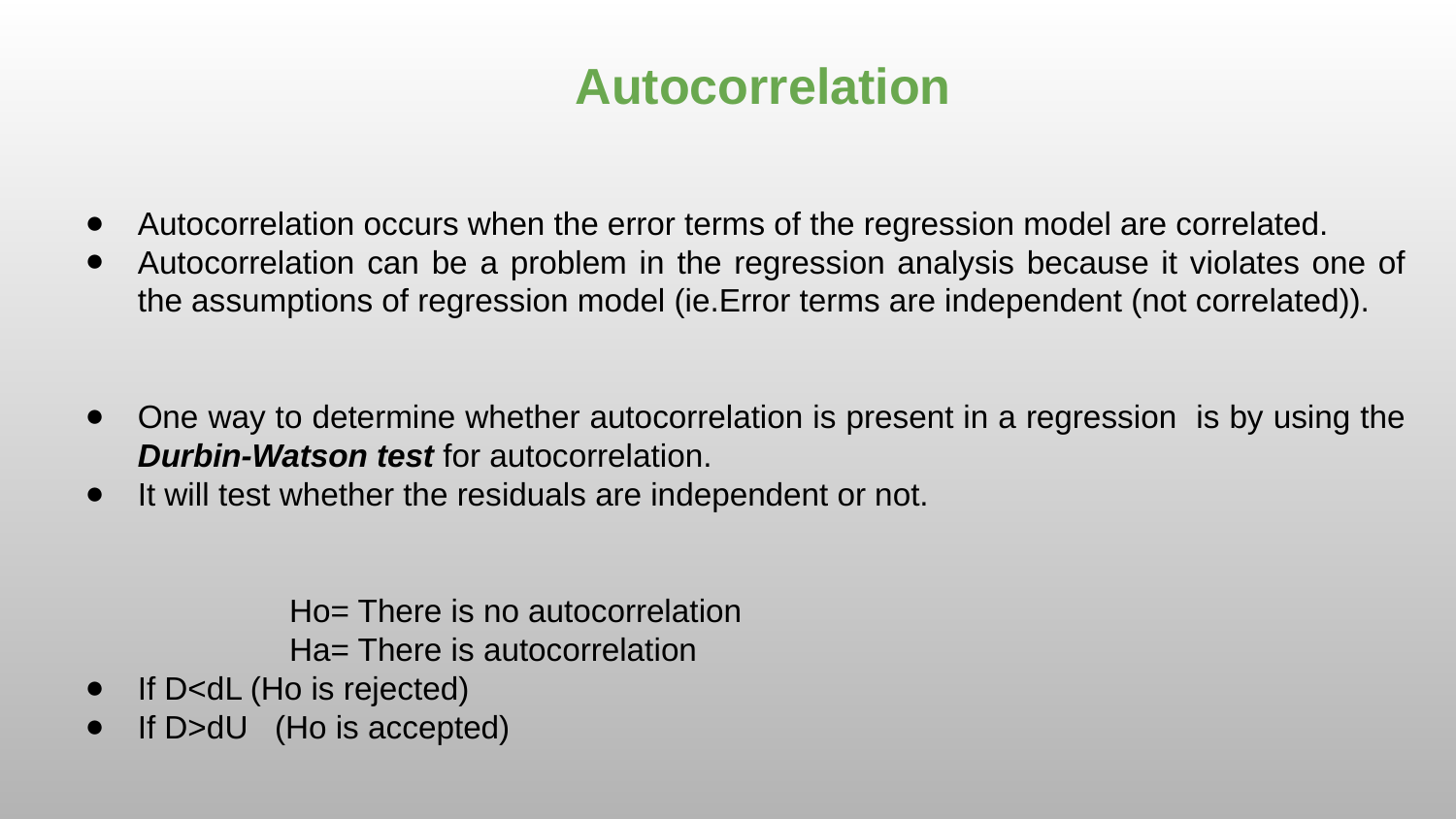

Autocorrelation
Autocorrelation occurs when the error terms of the regression model are correlated.
Autocorrelation can be a problem in the regression analysis because it violates one of the assumptions of regression model (ie.Error terms are independent (not correlated)).

One way to determine whether autocorrelation is present in a regression  is by using the Durbin-Watson test for autocorrelation.
It will test whether the residuals are independent or not.

                         Ho= There is no autocorrelation
                         Ha= There is autocorrelation
If D<dL (Ho is rejected)
If D>dU   (Ho is accepted)